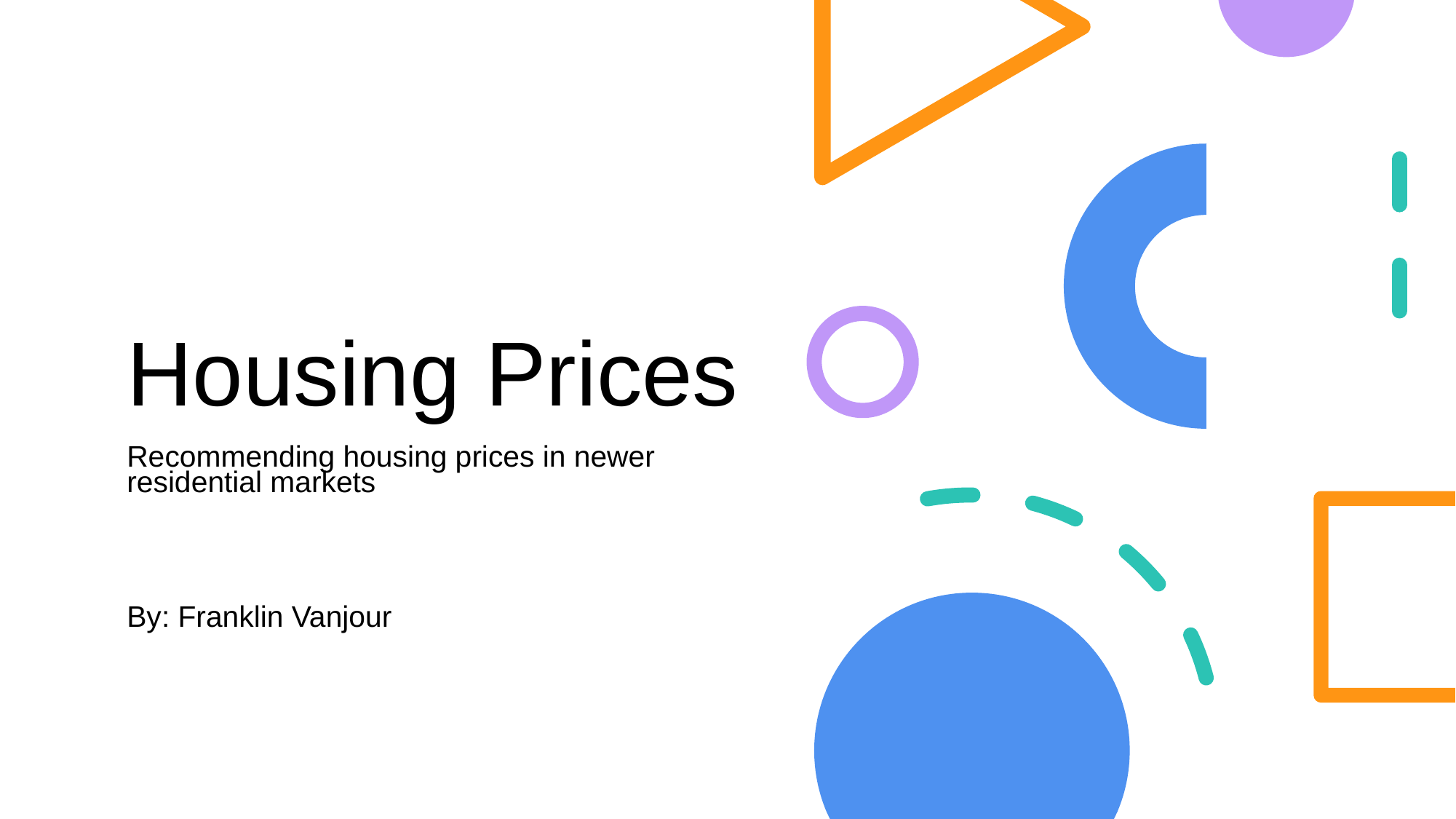

# Housing Prices

Recommending housing prices in newer residential markets

By: Franklin Vanjour